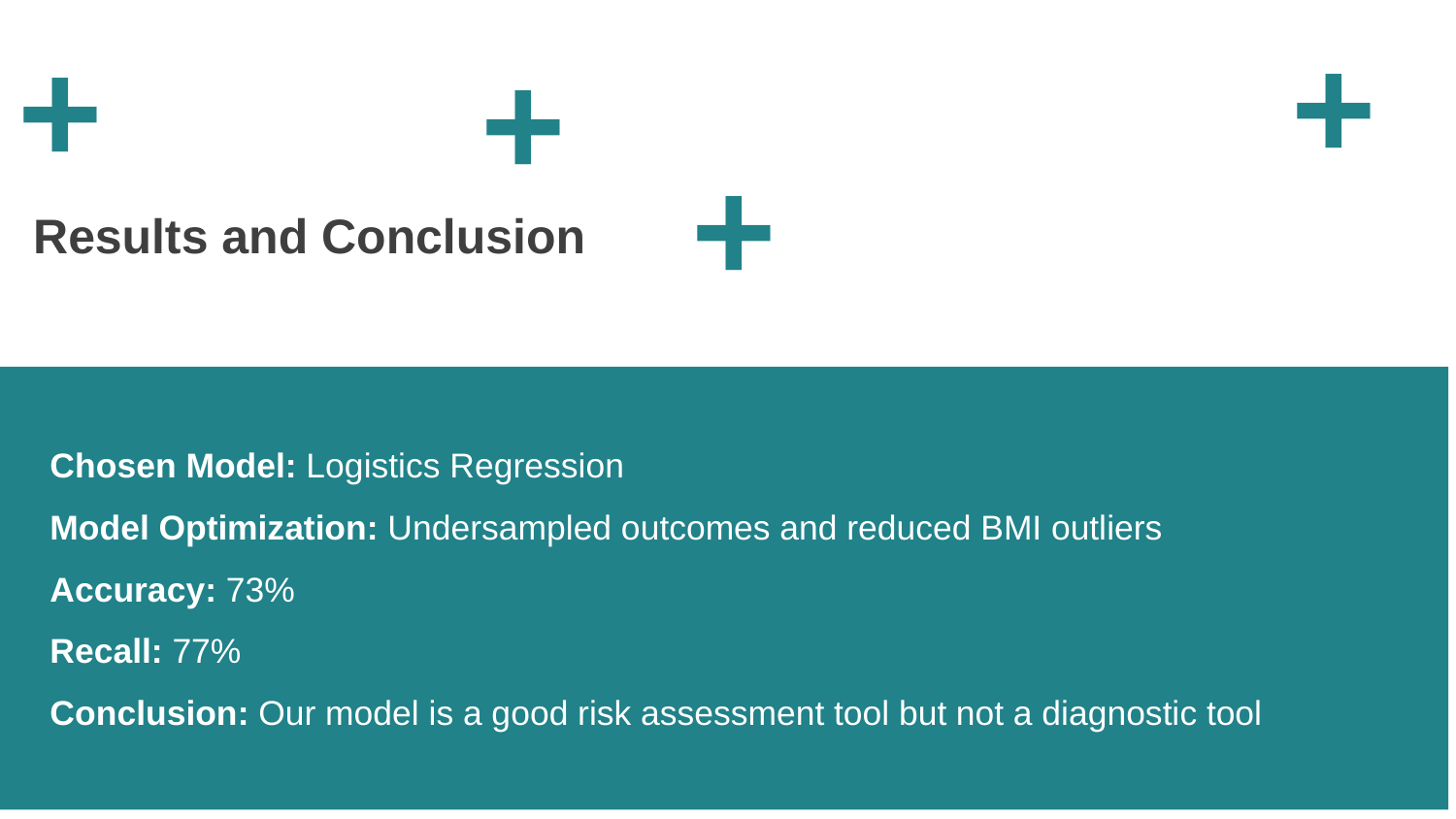

+
+
+
+
Results and Conclusion

Chosen Model: Logistics Regression
Model Optimization: Undersampled outcomes and reduced BMI outliers
Accuracy: 73%
Recall: 77%
Conclusion: Our model is a good risk assessment tool but not a diagnostic tool